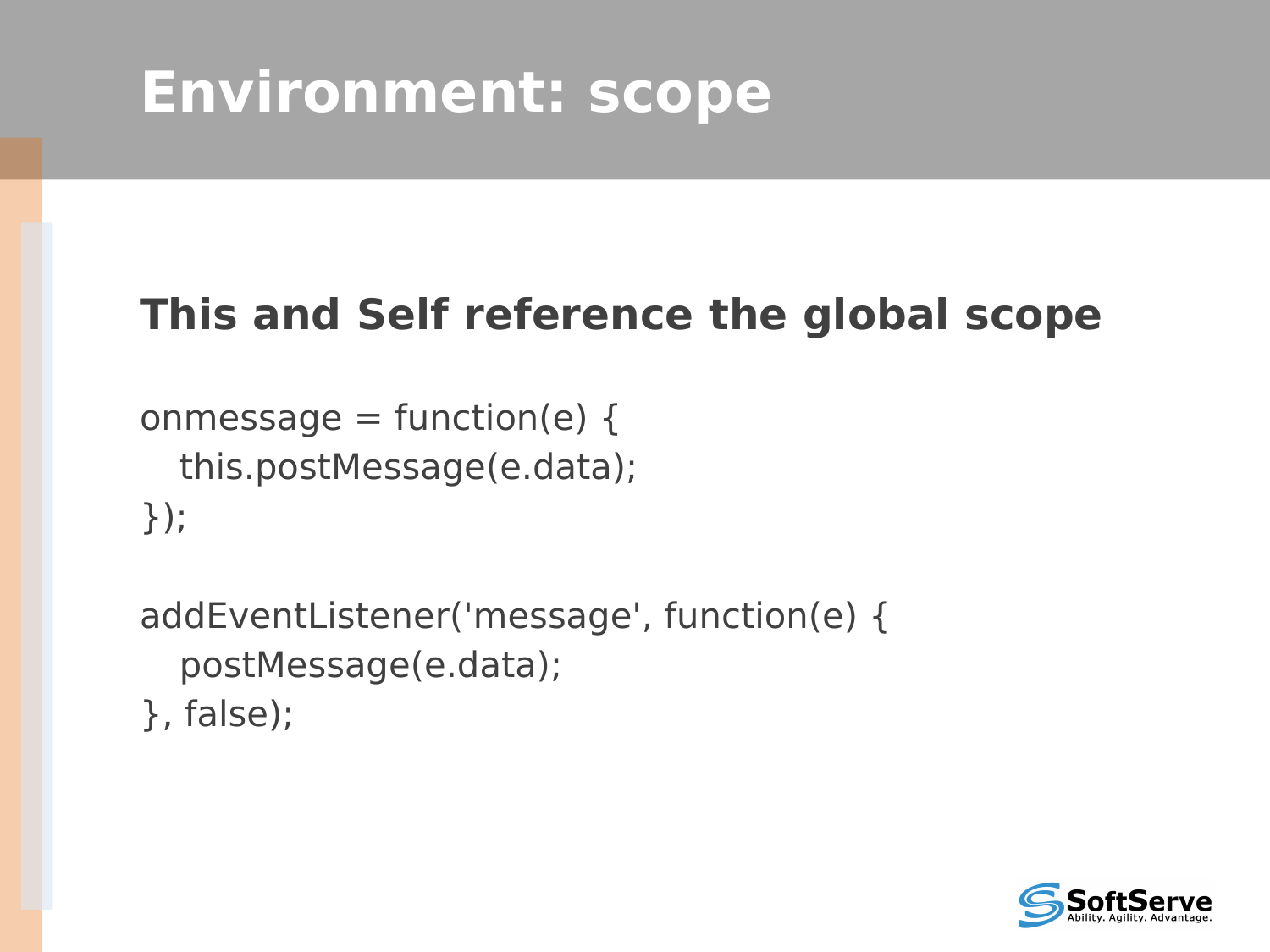

# Environment: scope

This and Self reference the global scope

onmessage = function(e) {
	this.postMessage(e.data);
});

addEventListener('message', function(e) {
	postMessage(e.data);
}, false);